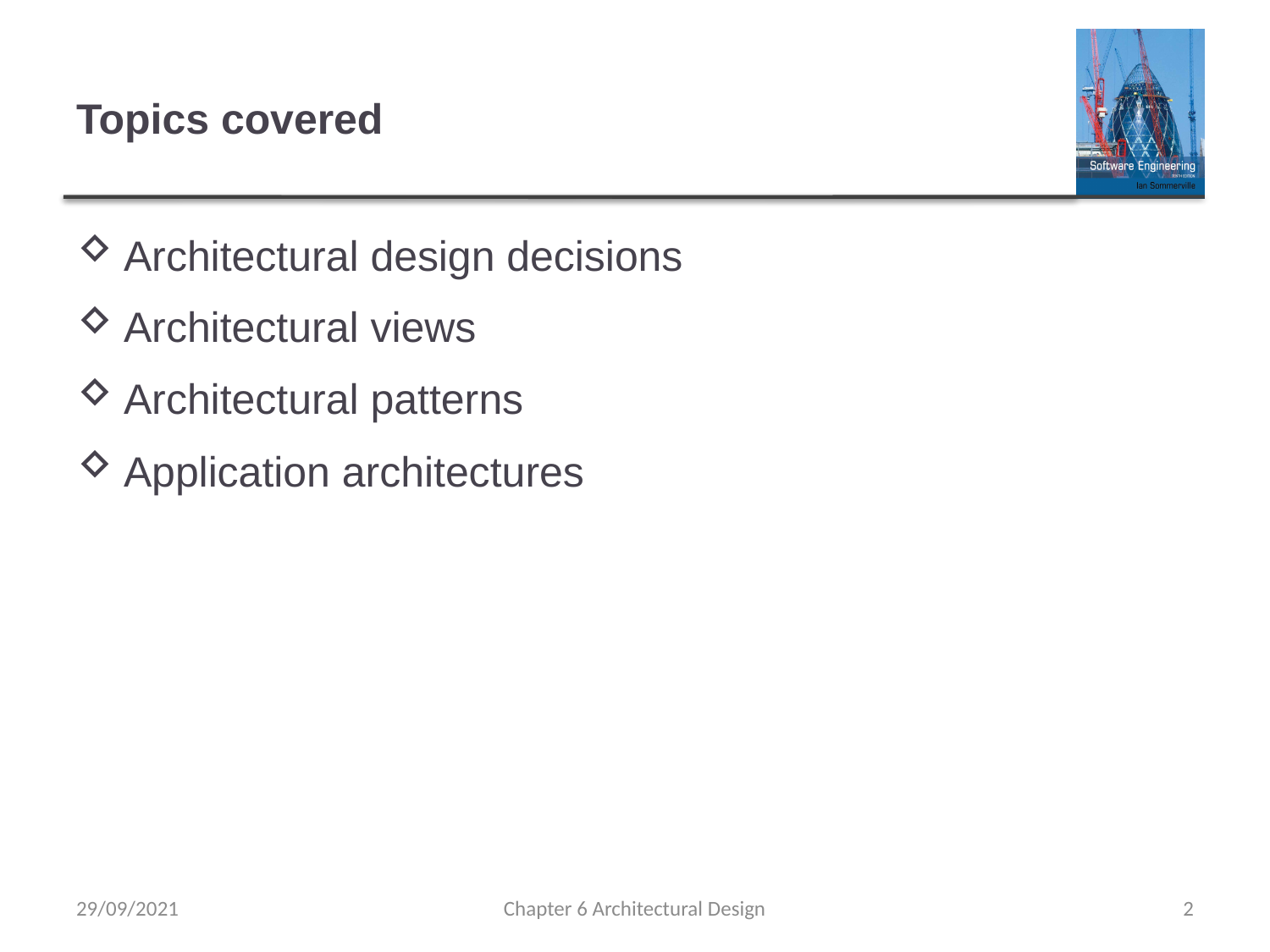

# Topics covered
Architectural design decisions
Architectural views
Architectural patterns
Application architectures

29/09/2021
Chapter 6 Architectural Design
2